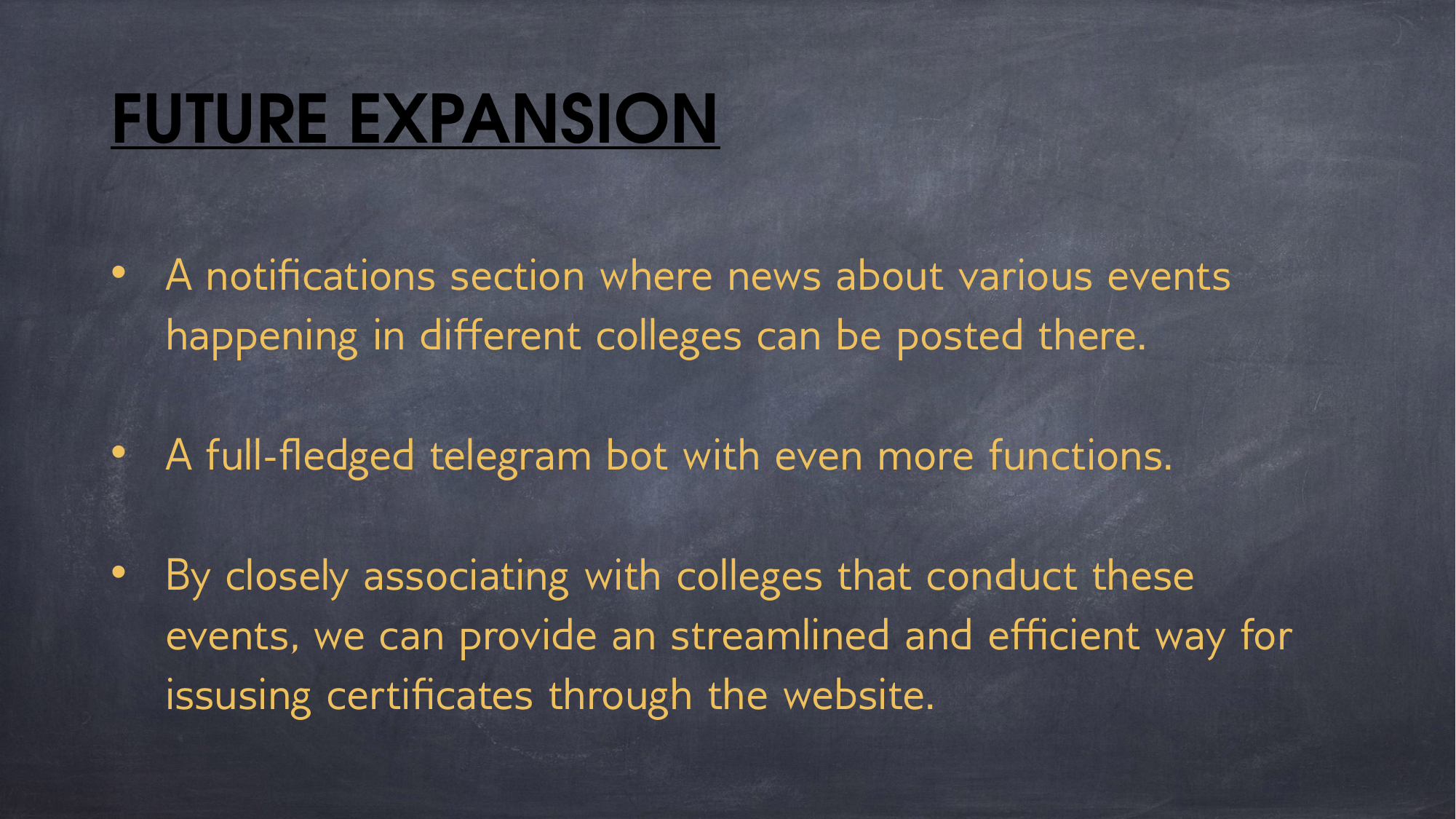

# FUTURE EXPANSION

A notifications section where news about various events happening in different colleges can be posted there.

A full-fledged telegram bot with even more functions.

By closely associating with colleges that conduct these events, we can provide an streamlined and efficient way for issusing certificates through the website.